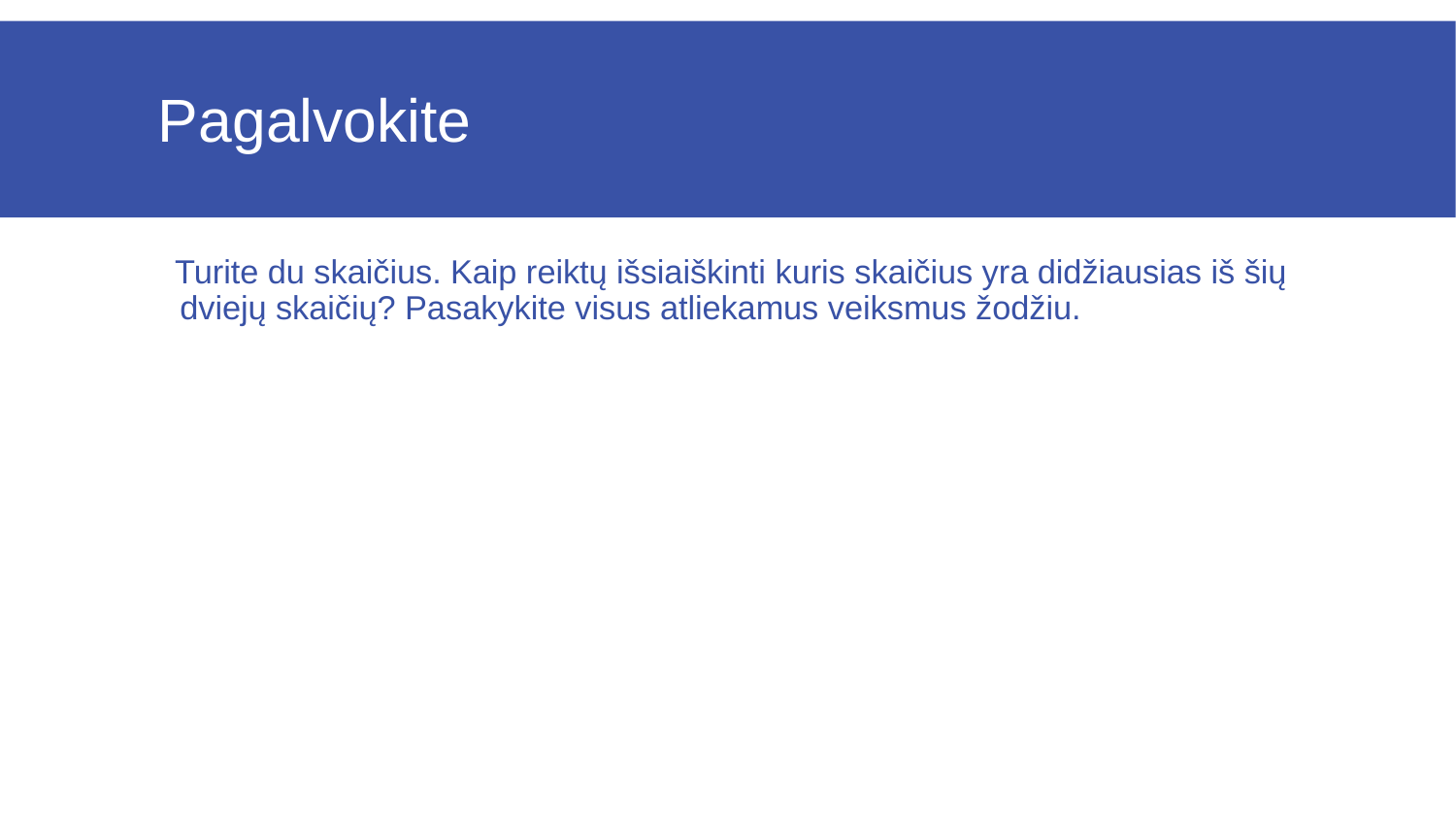

# Pagalvokite
Turite du skaičius. Kaip reiktų išsiaiškinti kuris skaičius yra didžiausias iš šių dviejų skaičių? Pasakykite visus atliekamus veiksmus žodžiu.